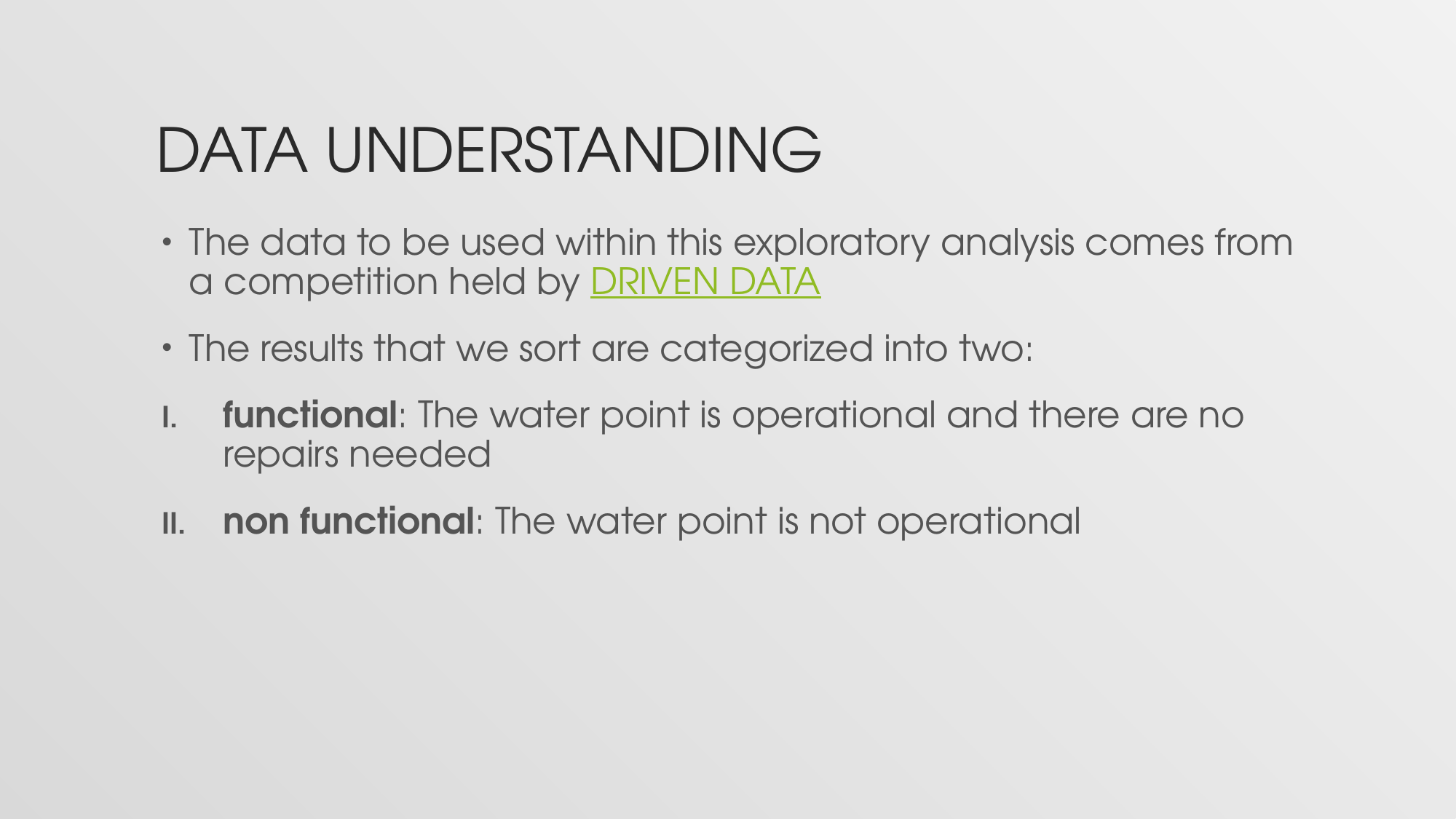

# DATA UNDERSTANDING
The data to be used within this exploratory analysis comes from a competition held by DRIVEN DATA
The results that we sort are categorized into two:
functional: The water point is operational and there are no repairs needed
non functional: The water point is not operational